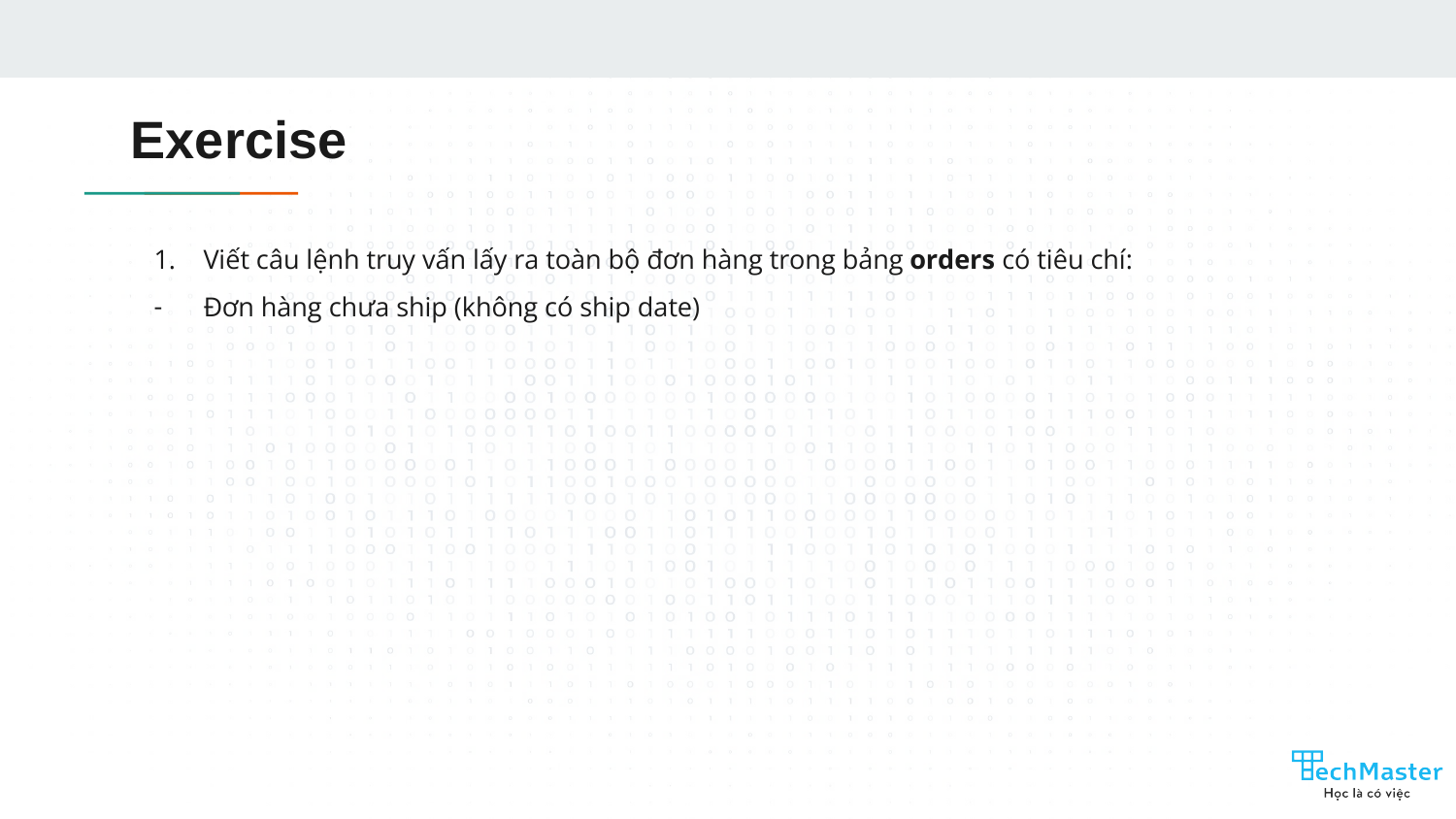

# Exercise
Viết câu lệnh truy vấn lấy ra toàn bộ đơn hàng trong bảng orders có tiêu chí:
Đơn hàng chưa ship (không có ship date)